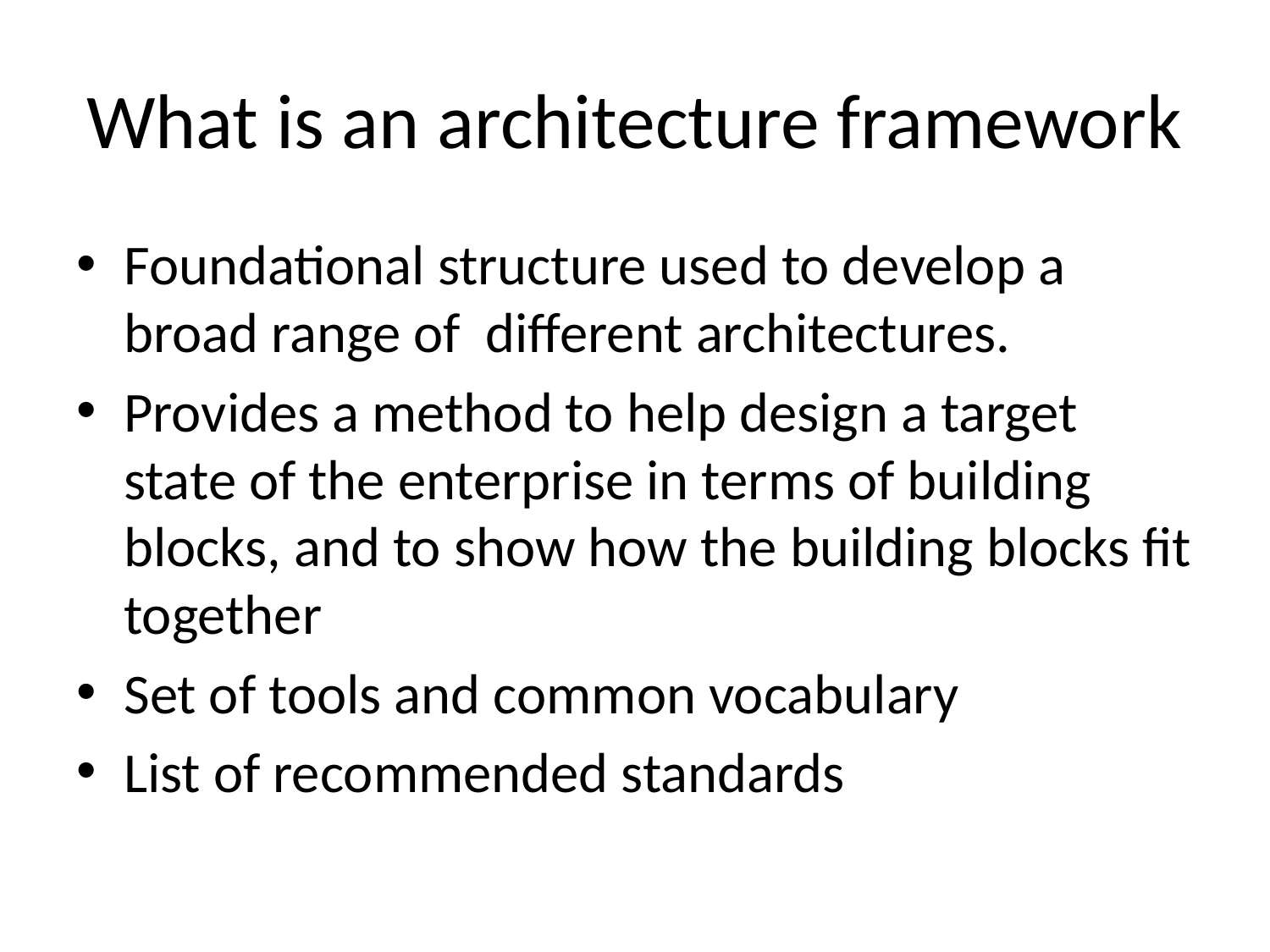

# What is an architecture framework
Foundational structure used to develop a broad range of  different architectures.
Provides a method to help design a target state of the enterprise in terms of building blocks, and to show how the building blocks fit together
Set of tools and common vocabulary
List of recommended standards